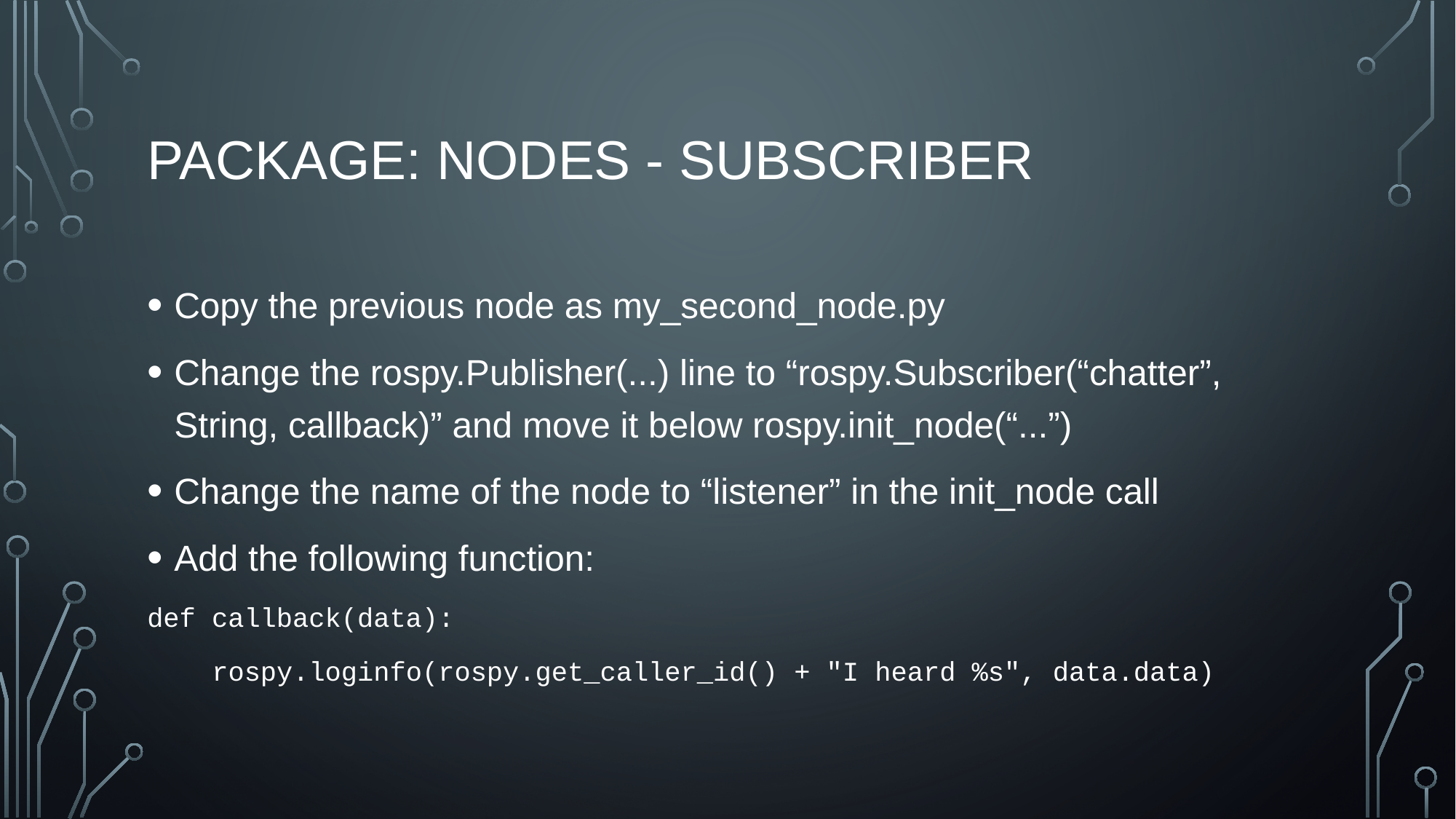

# Package: Nodes - Subscriber
Copy the previous node as my_second_node.py
Change the rospy.Publisher(...) line to “rospy.Subscriber(“chatter”, String, callback)” and move it below rospy.init_node(“...”)
Change the name of the node to “listener” in the init_node call
Add the following function:
def callback(data):
    rospy.loginfo(rospy.get_caller_id() + "I heard %s", data.data)